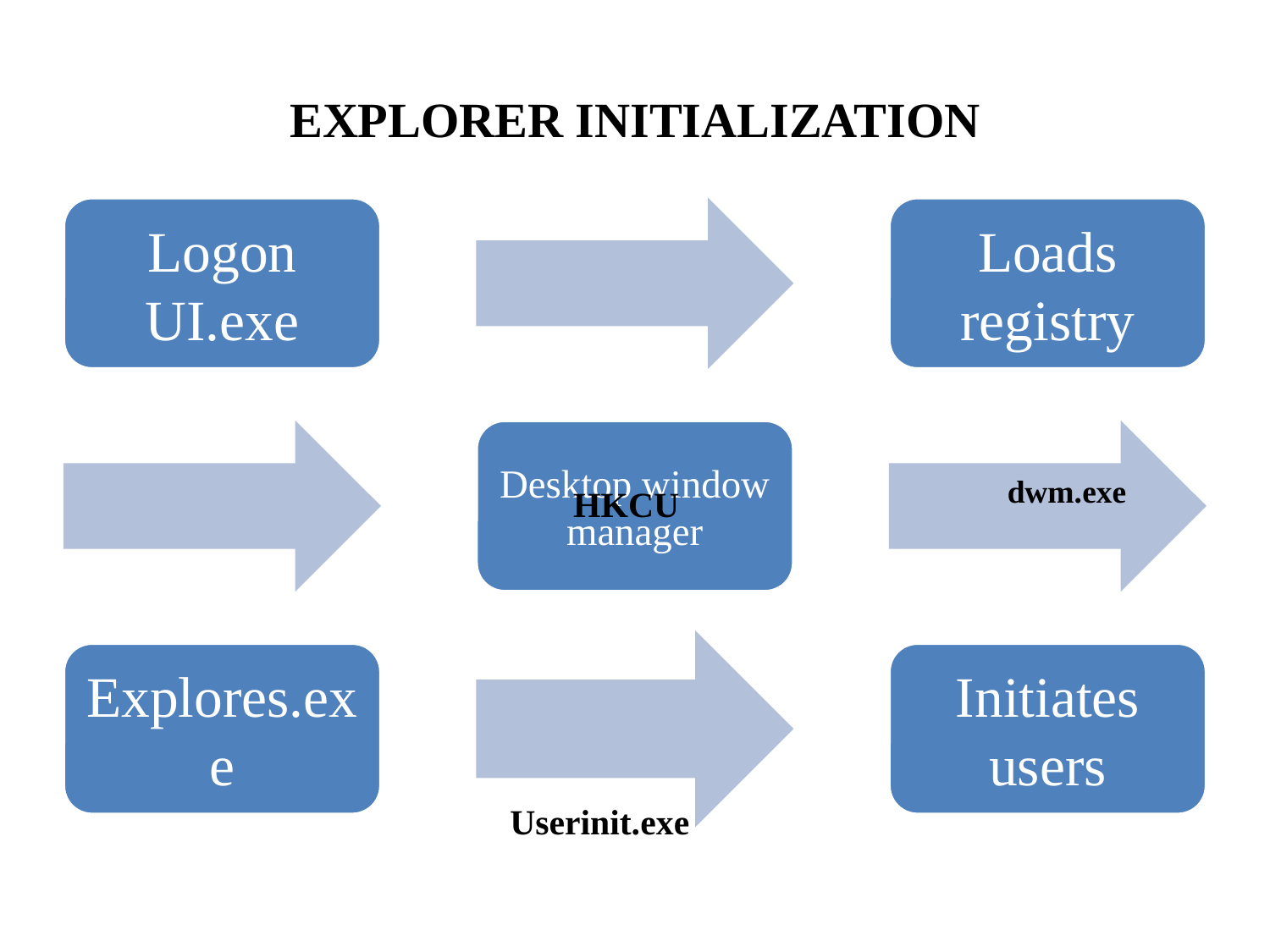

# EXPLORER INITIALIZATION
Logon UI.exe
Loads registry
Explores.exe
Initiates users
dwm.exe
HKCU
Userinit.exe